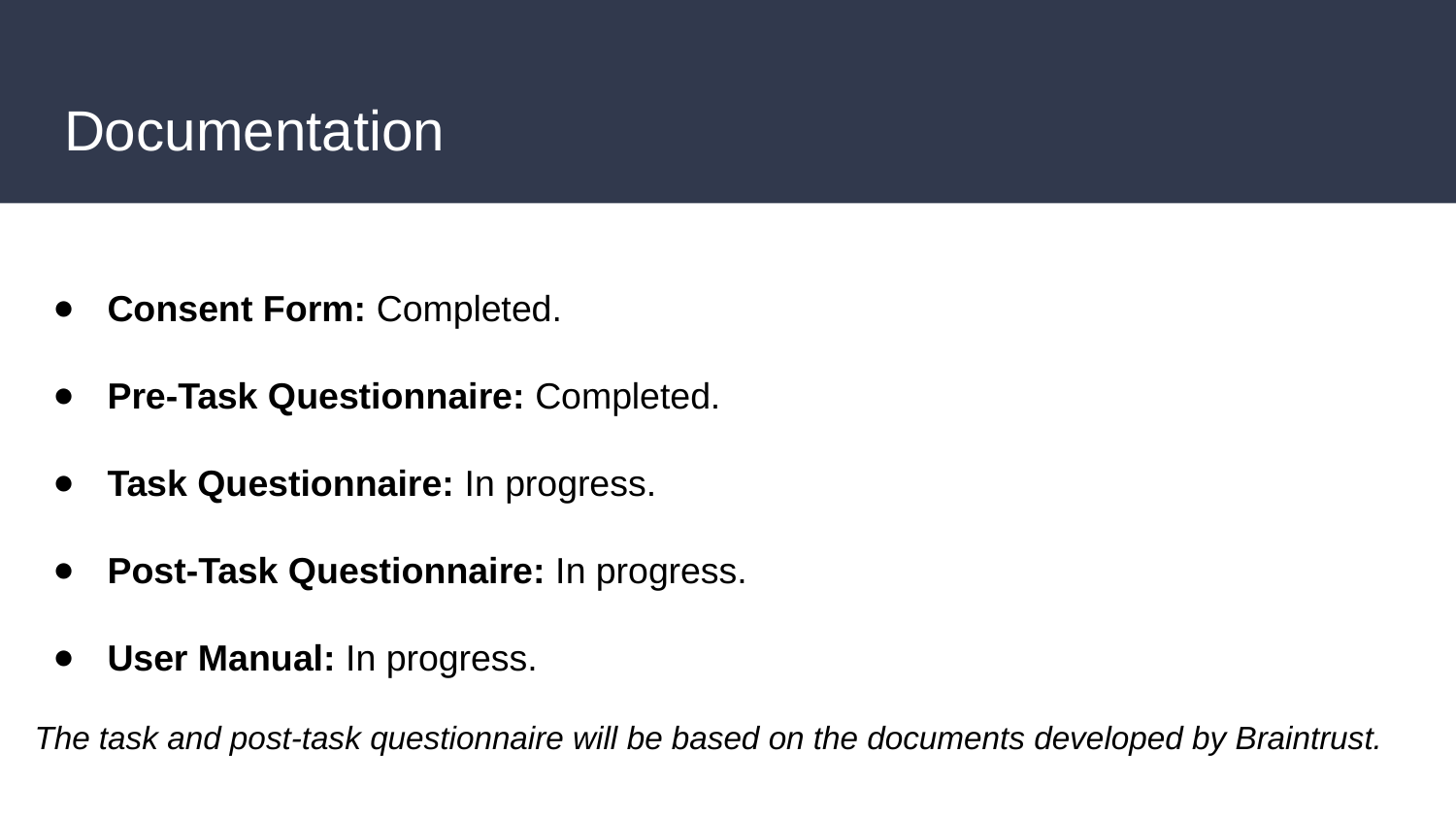

# Documentation
Consent Form: Completed.
Pre-Task Questionnaire: Completed.
Task Questionnaire: In progress.
Post-Task Questionnaire: In progress.
User Manual: In progress.
The task and post-task questionnaire will be based on the documents developed by Braintrust.